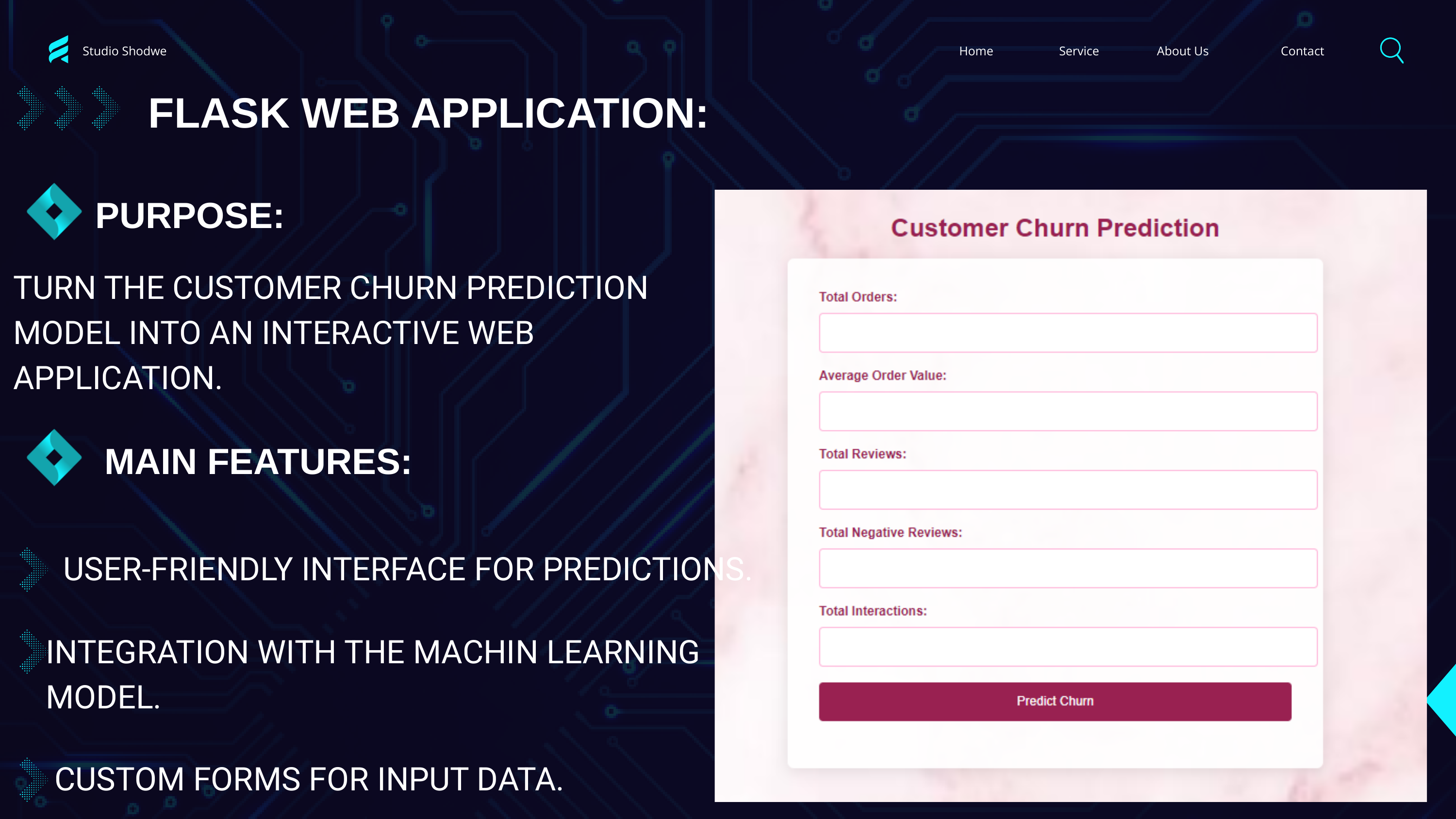

Studio Shodwe
Home
Service
About Us
Contact
FLASK WEB APPLICATION:

PURPOSE:

TURN THE CUSTOMER CHURN PREDICTION MODEL INTO AN INTERACTIVE WEB APPLICATION.

MAIN FEATURES:

USER-FRIENDLY INTERFACE FOR PREDICTIONS.

INTEGRATION WITH THE MACHIN LEARNING
MODEL.

CUSTOM FORMS FOR INPUT DATA.